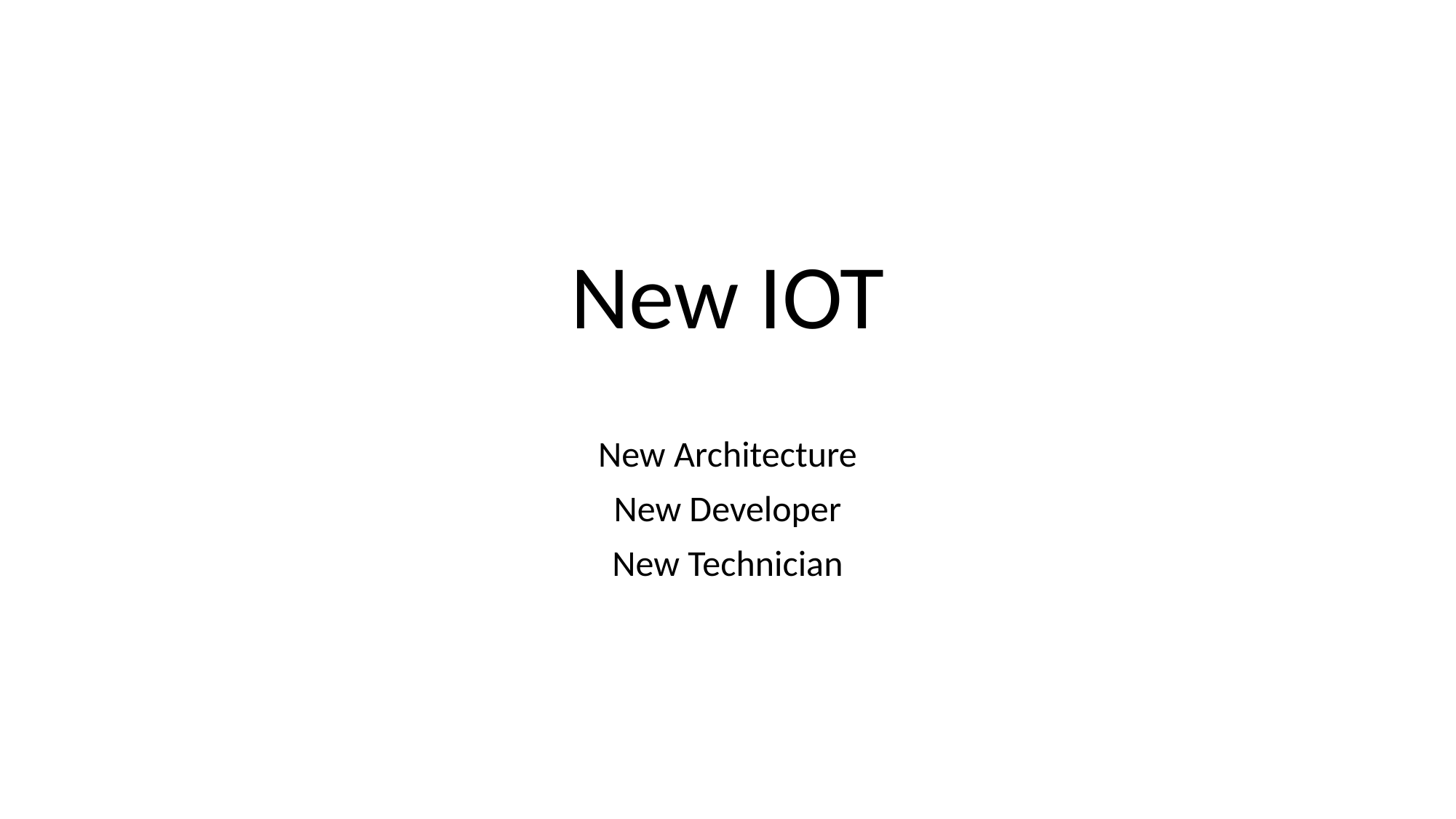

# New IOT
New Architecture
New Developer
New Technician